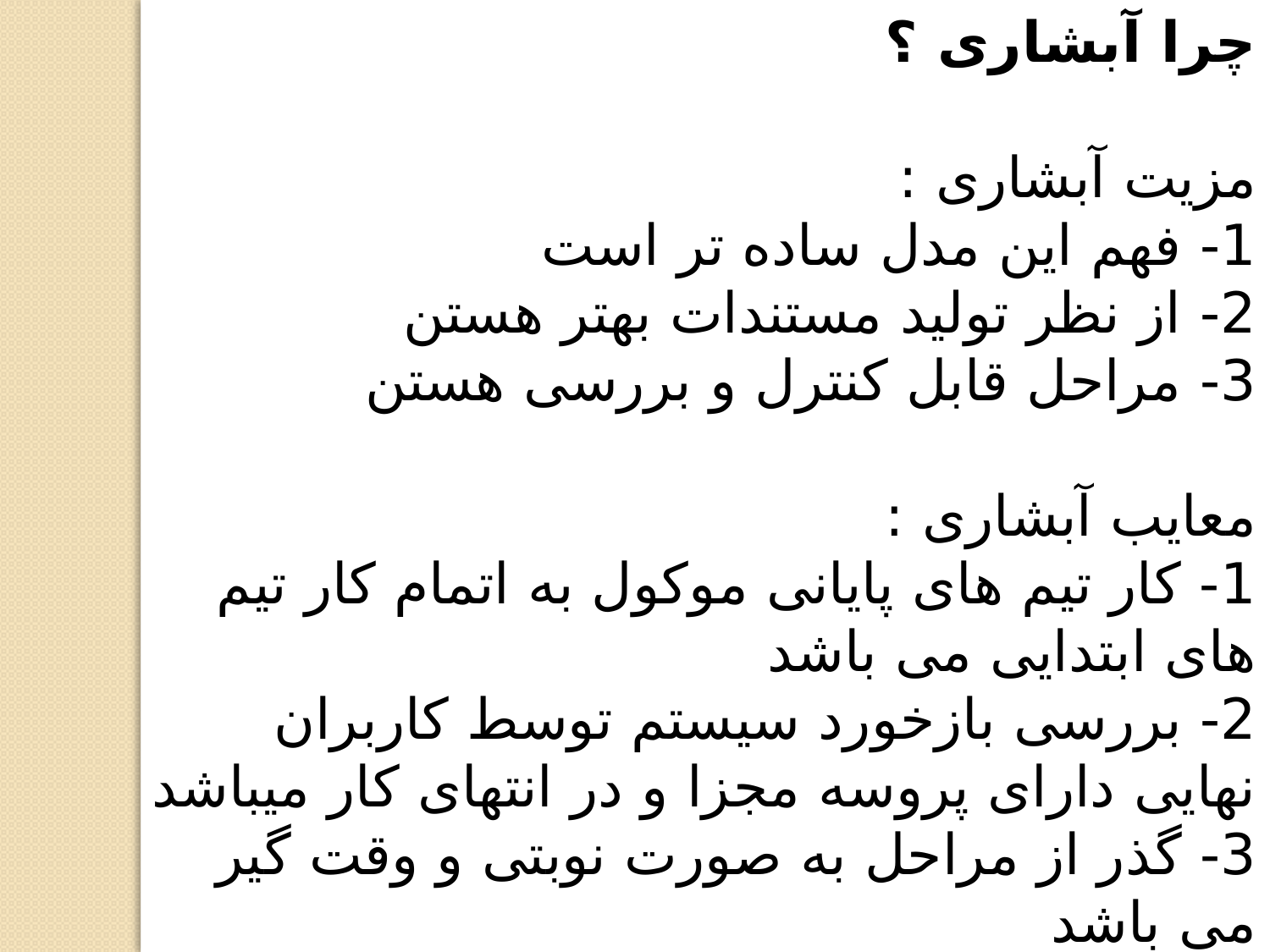

چرا آبشاری ؟

مزیت آبشاری :
1- فهم این مدل ساده تر است
2- از نظر تولید مستندات بهتر هستن
3- مراحل قابل کنترل و بررسی هستن

معایب آبشاری :
1- کار تیم های پایانی موکول به اتمام کار تیم های ابتدایی می باشد
2- بررسی بازخورد سیستم توسط کاربران نهایی دارای پروسه مجزا و در انتهای کار میباشد
3- گذر از مراحل به صورت نوبتی و وقت گیر می باشد